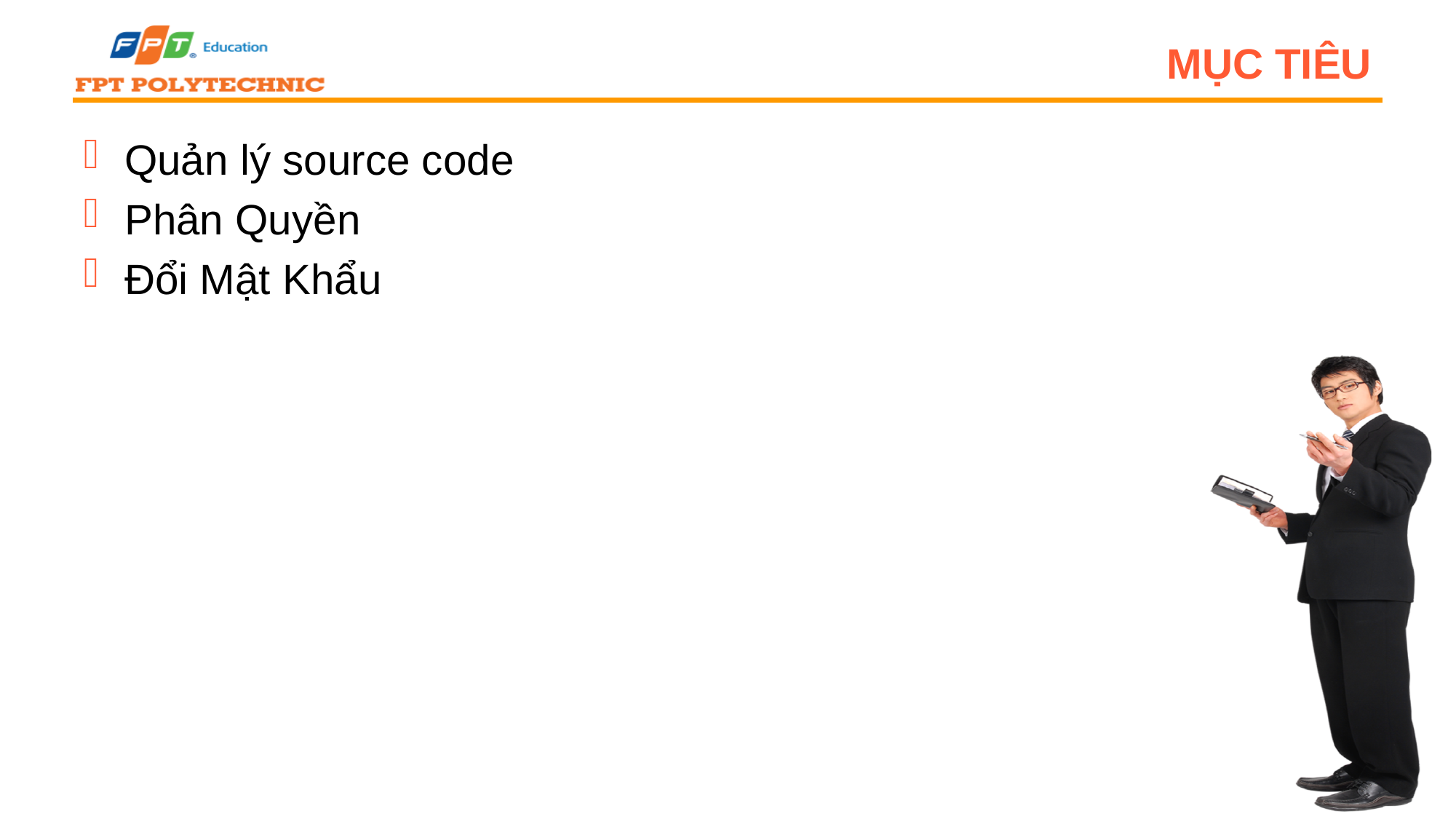

# Mục tiêu
Quản lý source code
Phân Quyền
Đổi Mật Khẩu